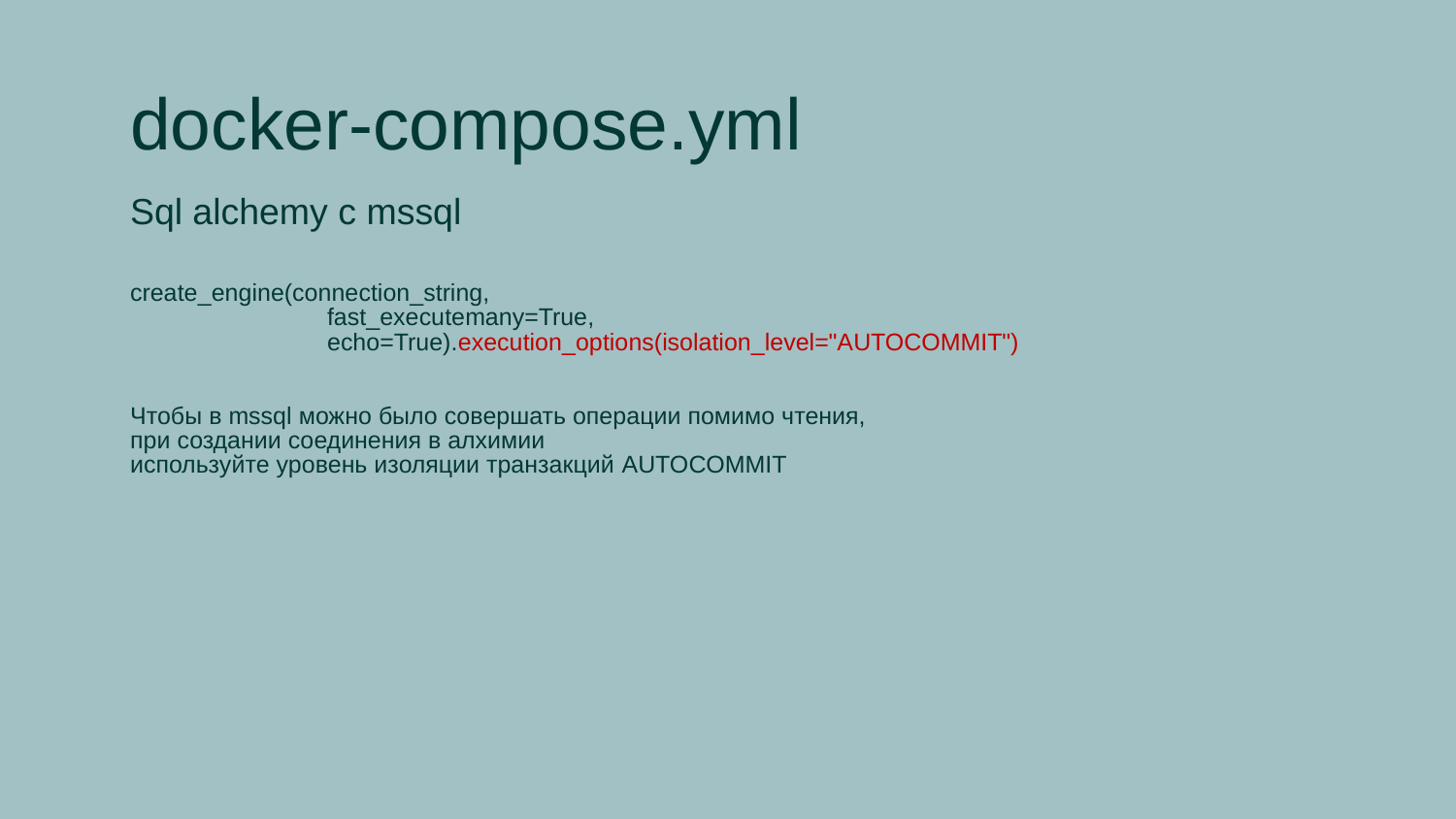

# docker-compose.yml
Sql alchemy с mssql
create_engine(connection_string,
                             fast_executemany=True,
                             echo=True).execution_options(isolation_level="AUTOCOMMIT")

Чтобы в mssql можно было совершать операции помимо чтения,
при создании соединения в алхимии
используйте уровень изоляции транзакций AUTOCOMMIT